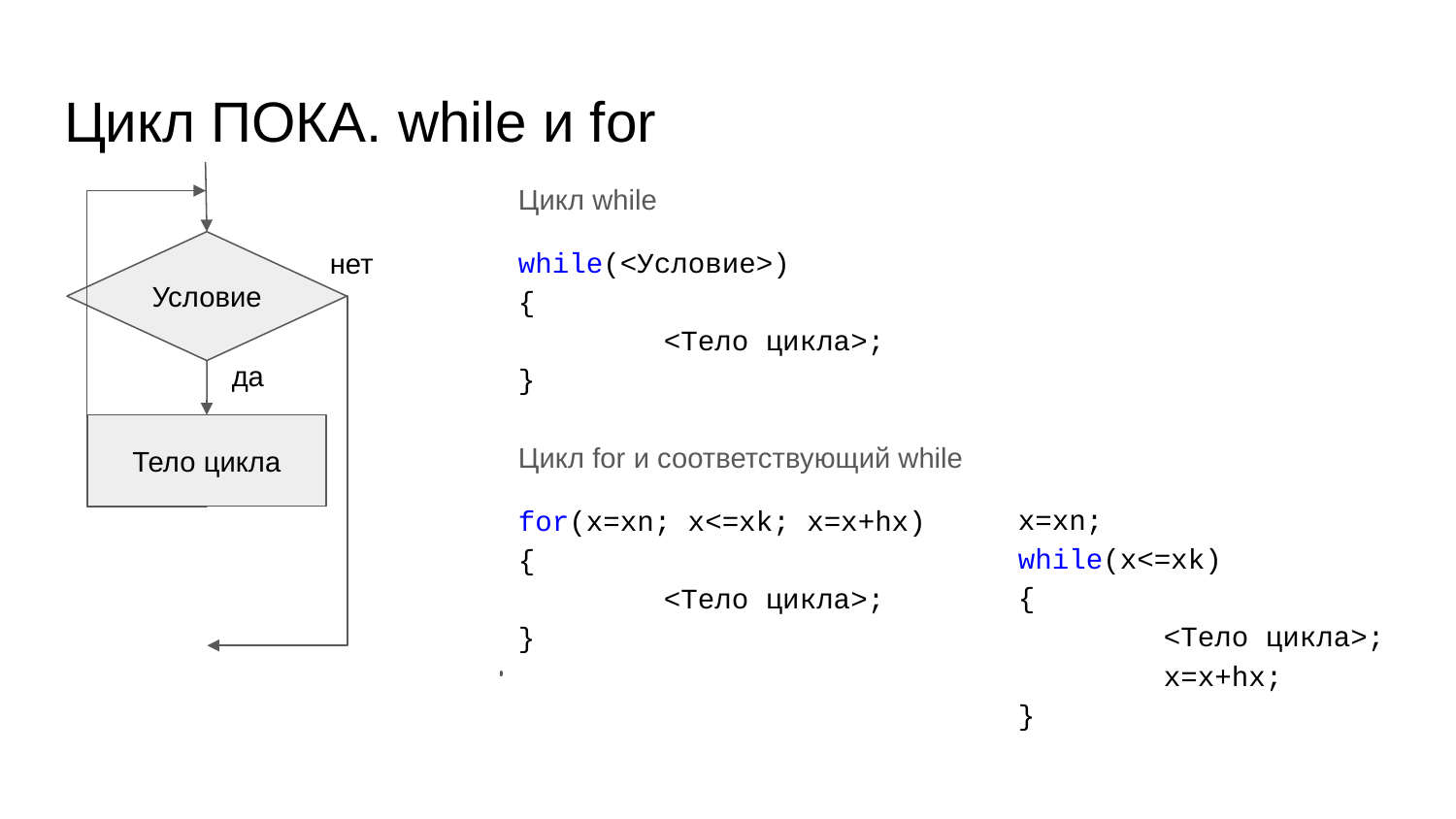

# Цикл ПОКА. while и for
Цикл while
while(<Условие>)
{
	<Тело цикла>;
}

Цикл for и соответствующий while
for(x=xn; x<=xk; x=x+hx)
{
	<Тело цикла>;
}
Условие
нет
да
Тело цикла
x=xn;
while(x<=xk)
{
	<Тело цикла>;
	x=x+hx;
}